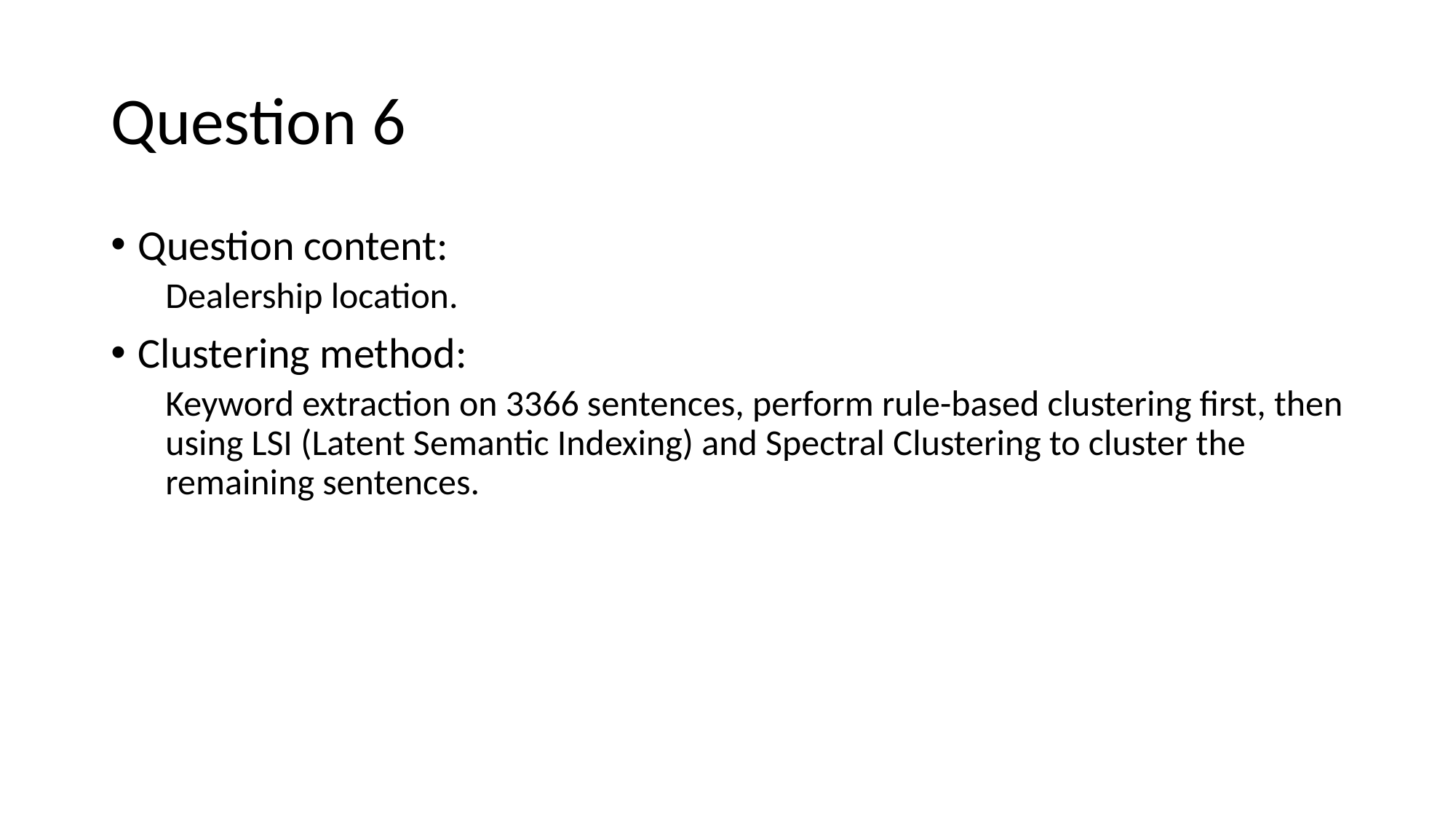

# Question 6
Question content:
Dealership location.
Clustering method:
Keyword extraction on 3366 sentences, perform rule-based clustering first, then using LSI (Latent Semantic Indexing) and Spectral Clustering to cluster the remaining sentences.